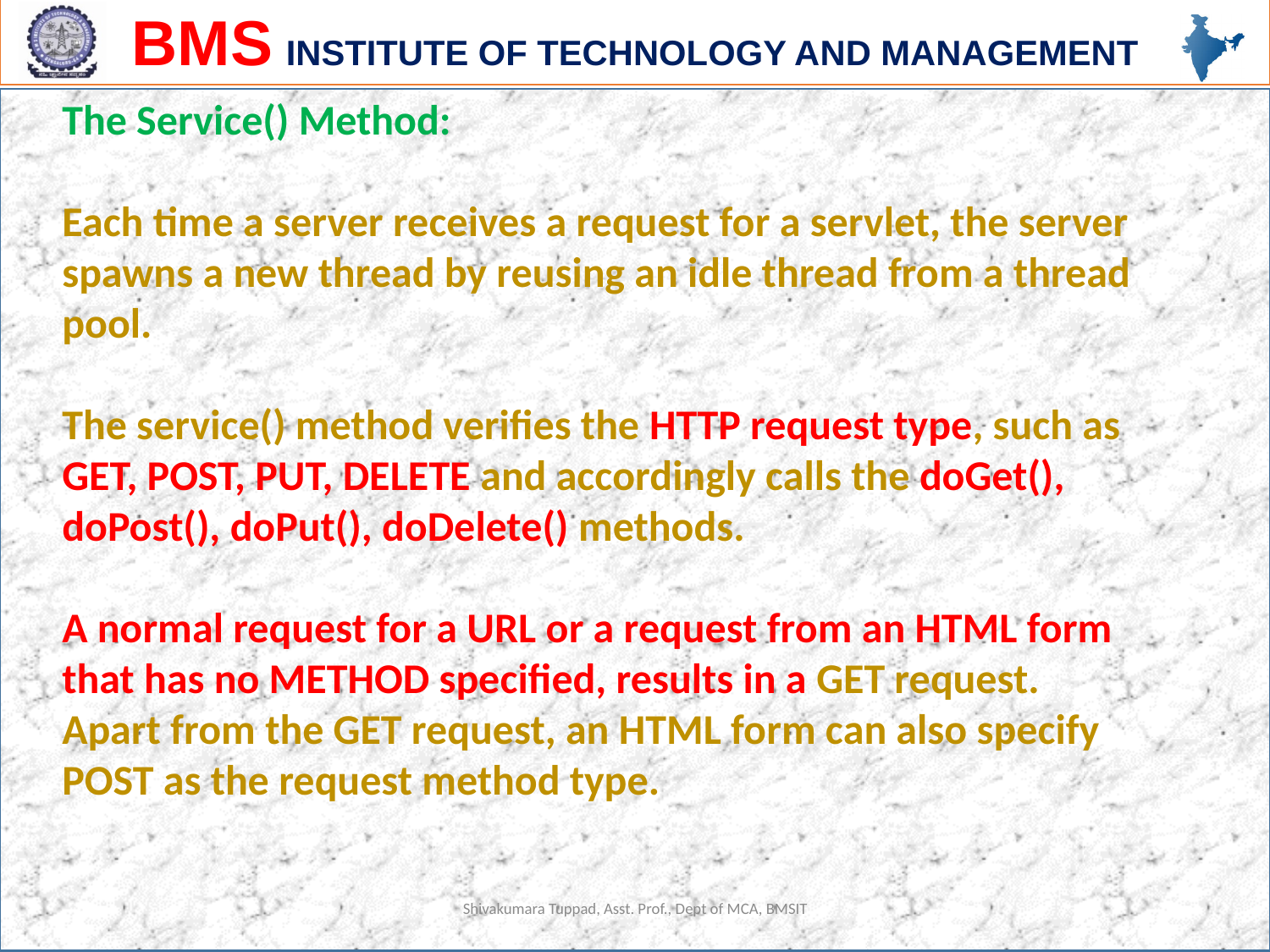

The Service() Method:

Each time a server receives a request for a servlet, the server spawns a new thread by reusing an idle thread from a thread pool.

The service() method verifies the HTTP request type, such as GET, POST, PUT, DELETE and accordingly calls the doGet(), doPost(), doPut(), doDelete() methods.

A normal request for a URL or a request from an HTML form that has no METHOD specified, results in a GET request.
Apart from the GET request, an HTML form can also specify POST as the request method type.

Shivakumara Tuppad, Asst. Prof., Dept of MCA, BMSIT